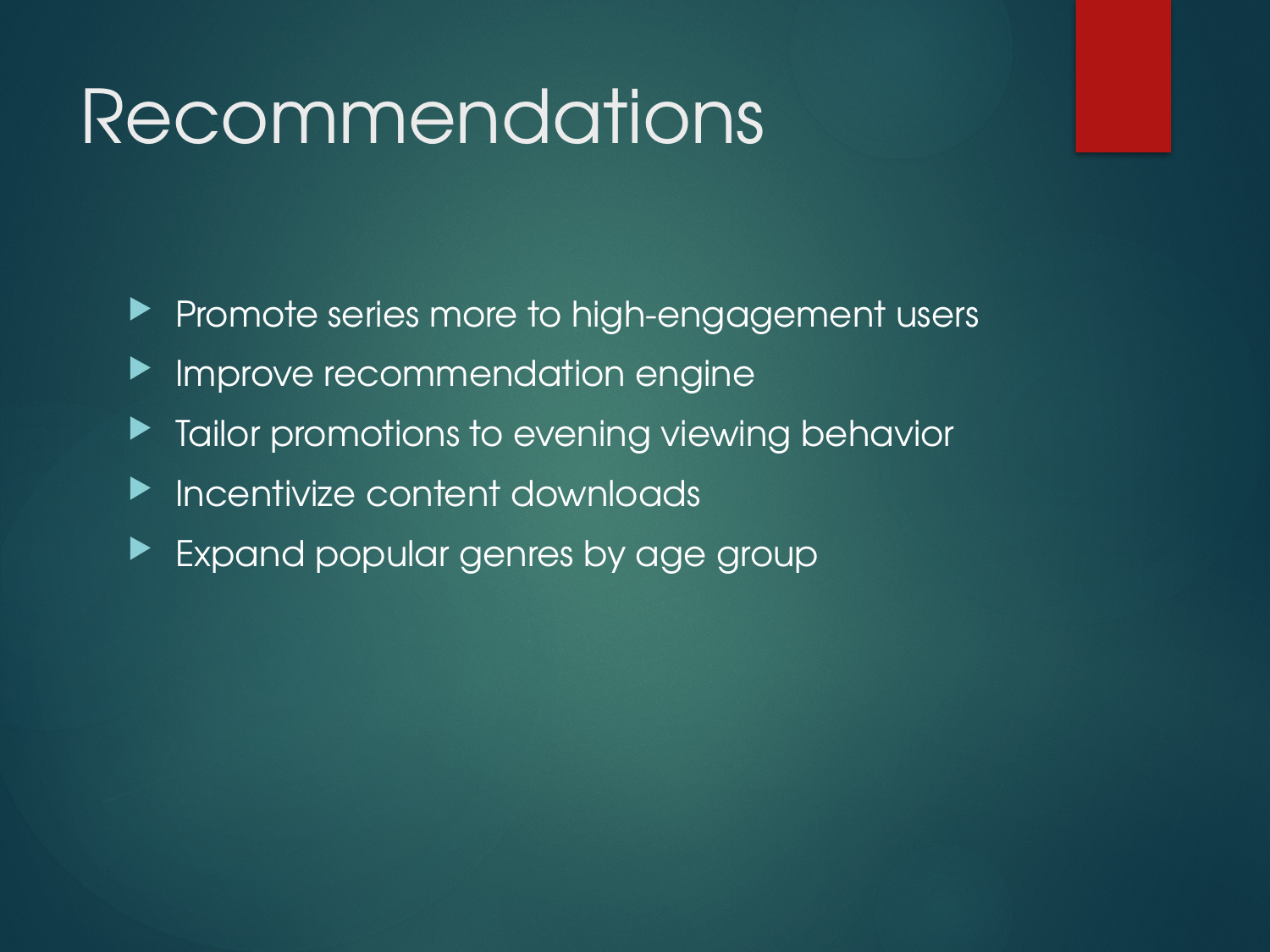

# Recommendations
Promote series more to high-engagement users
Improve recommendation engine
Tailor promotions to evening viewing behavior
Incentivize content downloads
Expand popular genres by age group